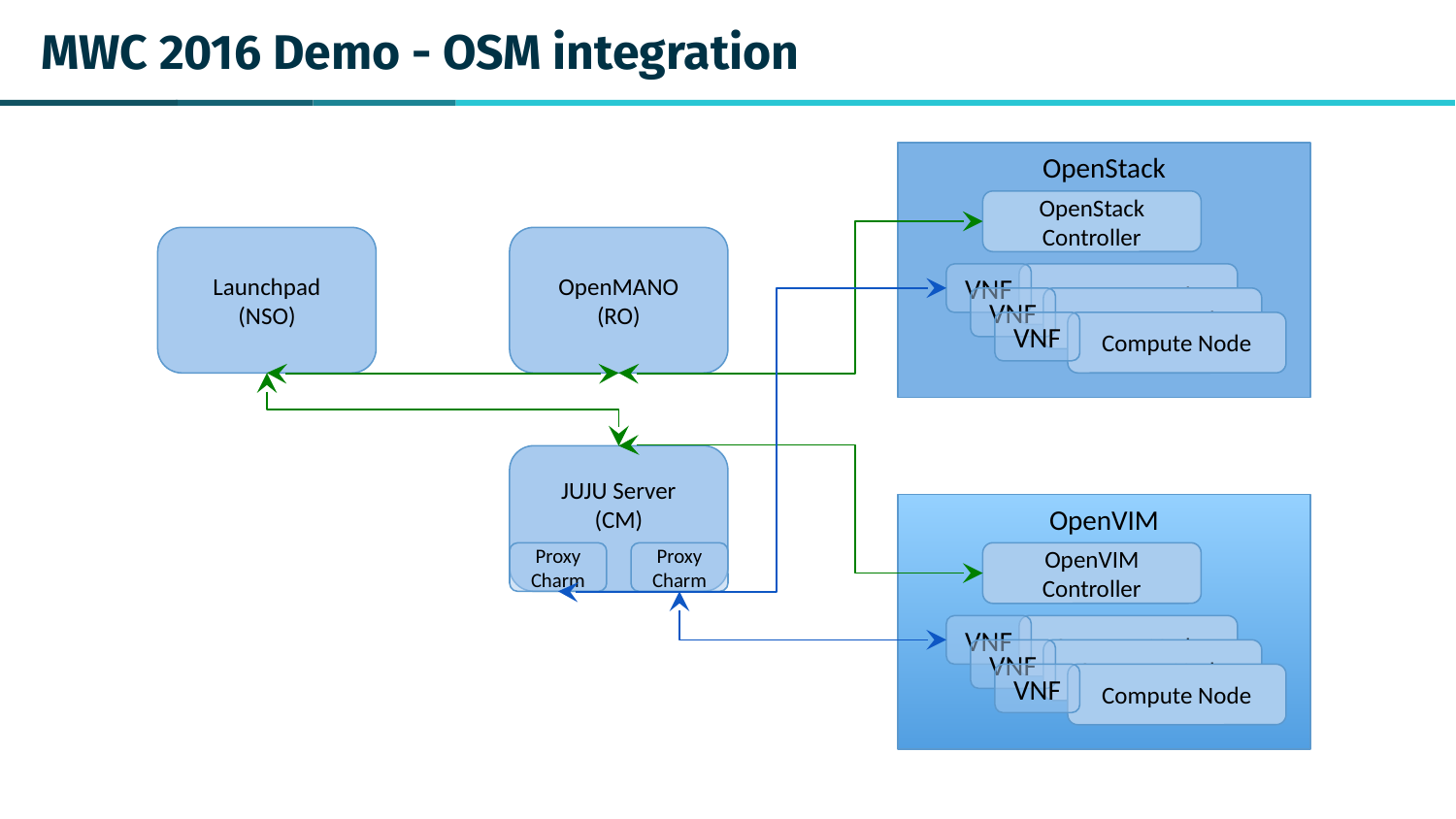

# MWC 2016 Demo - OSM integration

OpenStack
OpenStack
Controller
Launchpad
(NSO)
OpenMANO
(RO)
VNF
Compute Node
VNF
Compute Node
VNF
Compute Node
JUJU Server
(CM)

OpenVIM
Proxy
Charm
Proxy
Charm
OpenVIM
Controller
VNF
Compute Node
VNF
Compute Node
VNF
Compute Node